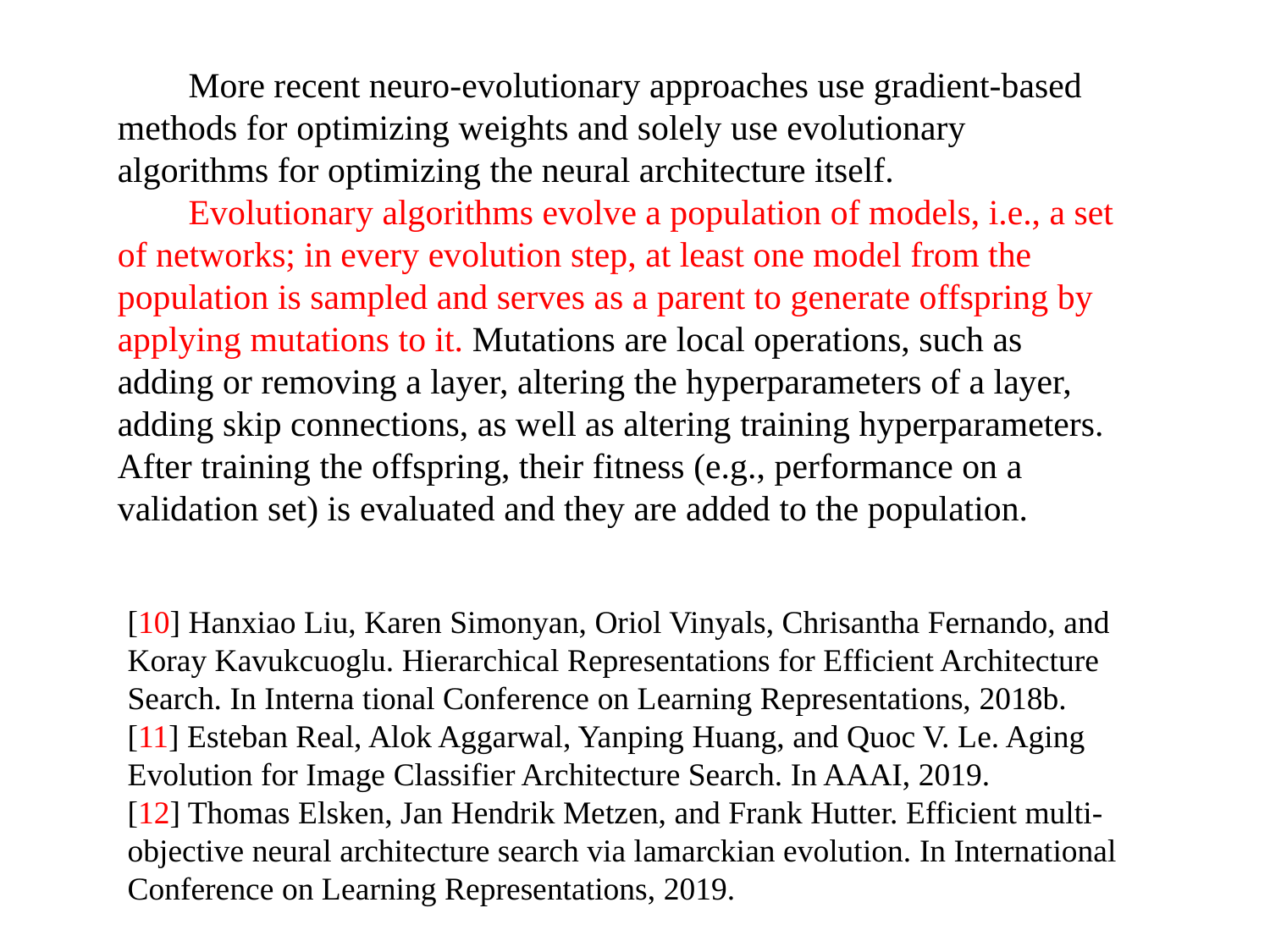

More recent neuro-evolutionary approaches use gradient-based methods for optimizing weights and solely use evolutionary algorithms for optimizing the neural architecture itself.
        Evolutionary algorithms evolve a population of models, i.e., a set of networks; in every evolution step, at least one model from the population is sampled and serves as a parent to generate offspring by applying mutations to it. Mutations are local operations, such as adding or removing a layer, altering the hyperparameters of a layer, adding skip connections, as well as altering training hyperparameters. After training the offspring, their fitness (e.g., performance on a validation set) is evaluated and they are added to the population.
[10] Hanxiao Liu, Karen Simonyan, Oriol Vinyals, Chrisantha Fernando, and Koray Kavukcuoglu. Hierarchical Representations for Efficient Architecture Search. In Interna tional Conference on Learning Representations, 2018b.
[11] Esteban Real, Alok Aggarwal, Yanping Huang, and Quoc V. Le. Aging Evolution for Image Classifier Architecture Search. In AAAI, 2019.
[12] Thomas Elsken, Jan Hendrik Metzen, and Frank Hutter. Efficient multi-objective neural architecture search via lamarckian evolution. In International Conference on Learning Representations, 2019.